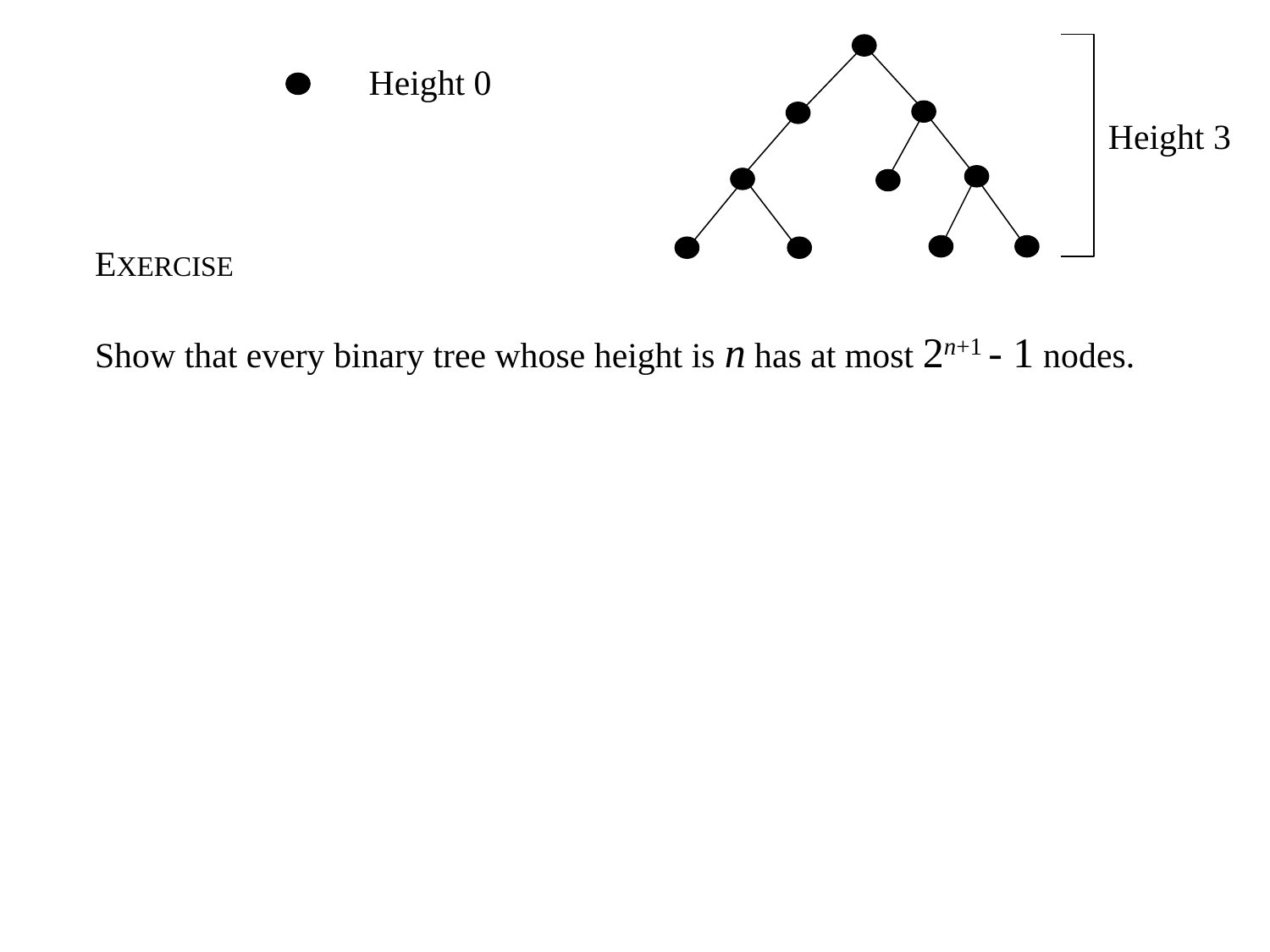

Height 0

Height 3

EXERCISE

Show that every binary tree whose height is n has at most 2n+1 - 1 nodes.